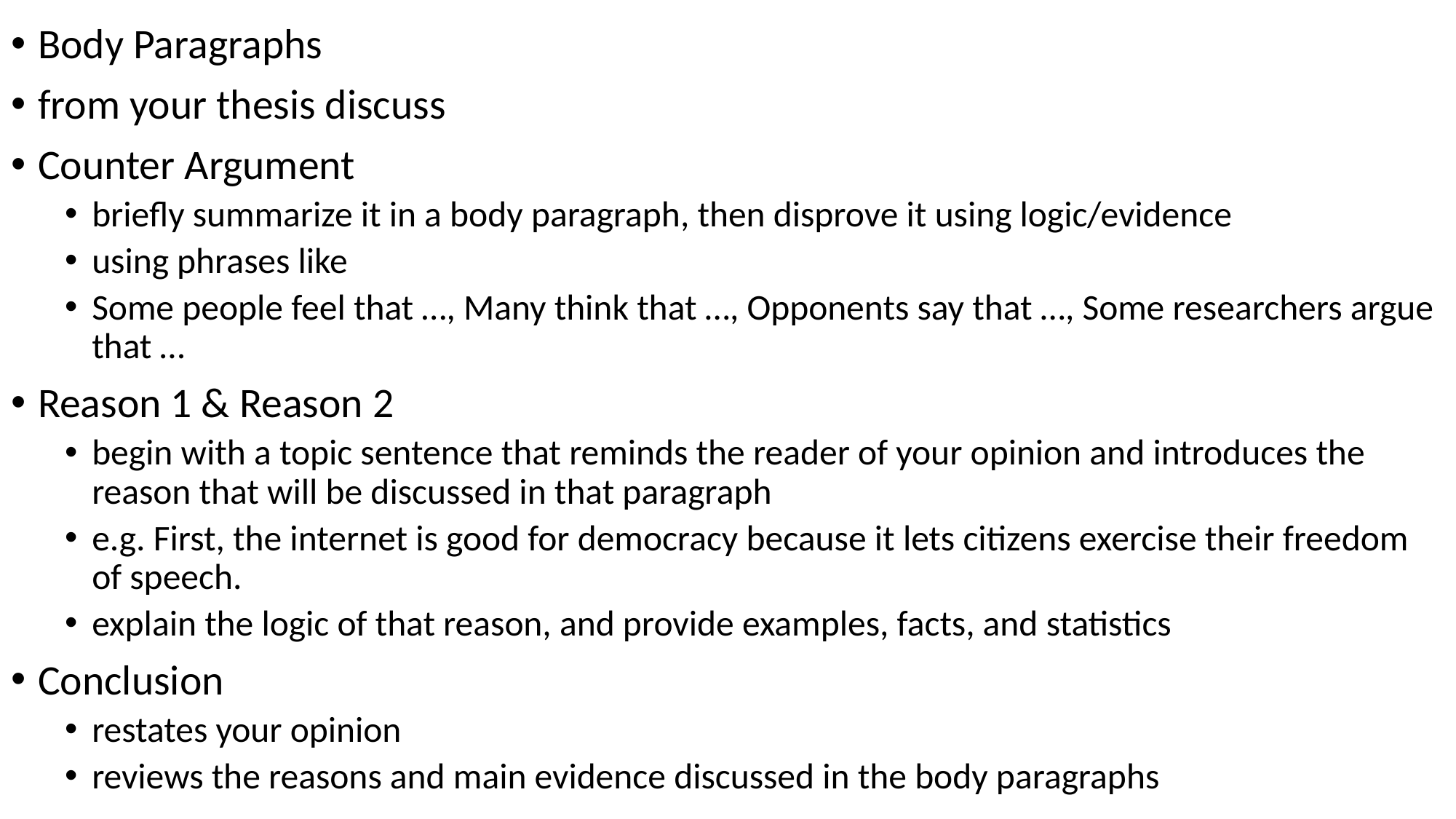

Body Paragraphs
from your thesis discuss
Counter Argument
briefly summarize it in a body paragraph, then disprove it using logic/evidence
using phrases like
Some people feel that …, Many think that …, Opponents say that …, Some researchers argue that …
Reason 1 & Reason 2
begin with a topic sentence that reminds the reader of your opinion and introduces the reason that will be discussed in that paragraph
e.g. First, the internet is good for democracy because it lets citizens exercise their freedom of speech.
explain the logic of that reason, and provide examples, facts, and statistics
Conclusion
restates your opinion
reviews the reasons and main evidence discussed in the body paragraphs